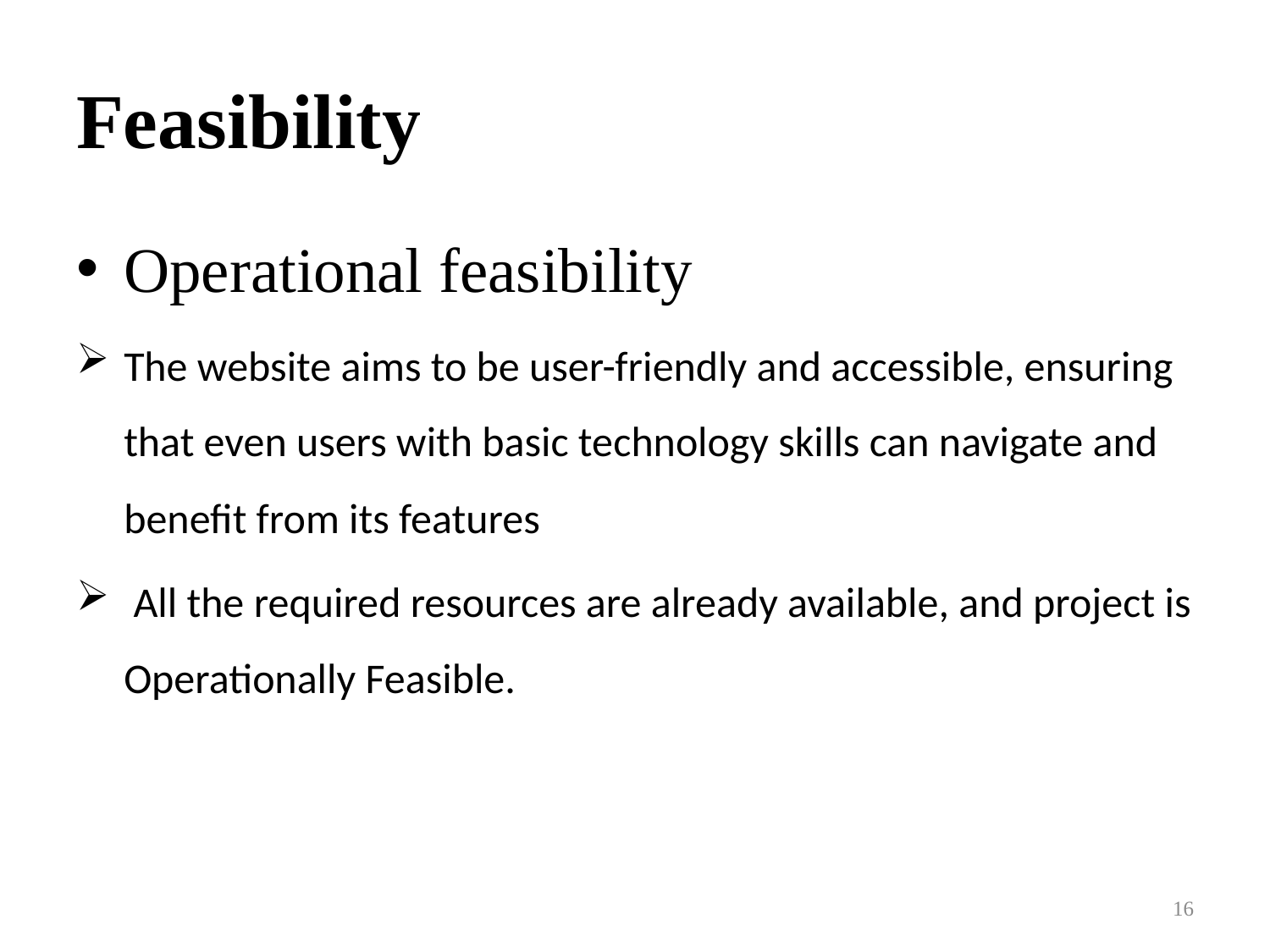

# Feasibility
Operational feasibility
The website aims to be user-friendly and accessible, ensuring that even users with basic technology skills can navigate and benefit from its features
 All the required resources are already available, and project is Operationally Feasible.
16